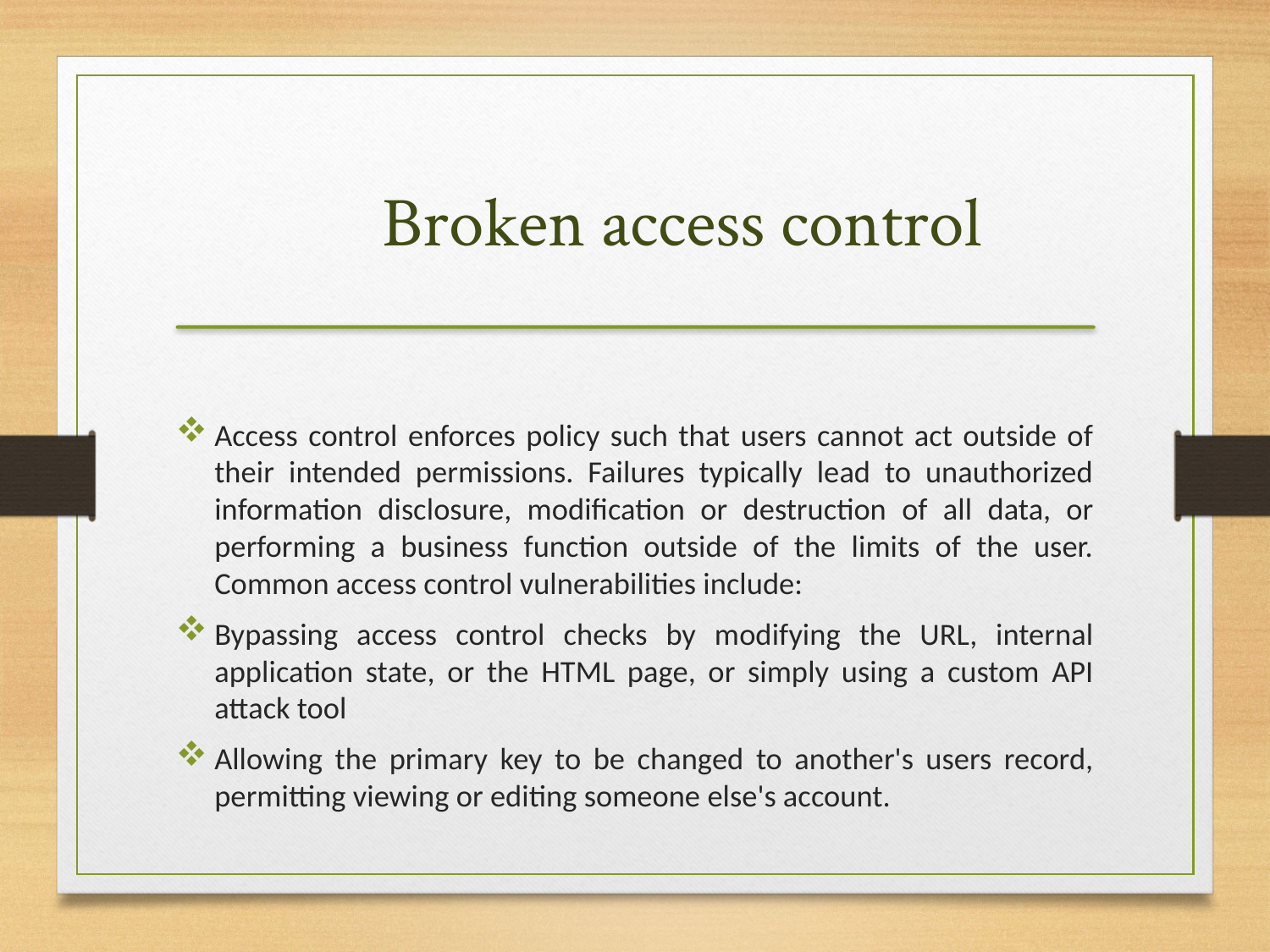

# Broken access control

Access control enforces policy such that users cannot act outside of their intended permissions. Failures typically lead to unauthorized information disclosure, modification or destruction of all data, or performing a business function outside of the limits of the user. Common access control vulnerabilities include:
Bypassing access control checks by modifying the URL, internal application state, or the HTML page, or simply using a custom API attack tool
Allowing the primary key to be changed to another's users record, permitting viewing or editing someone else's account.